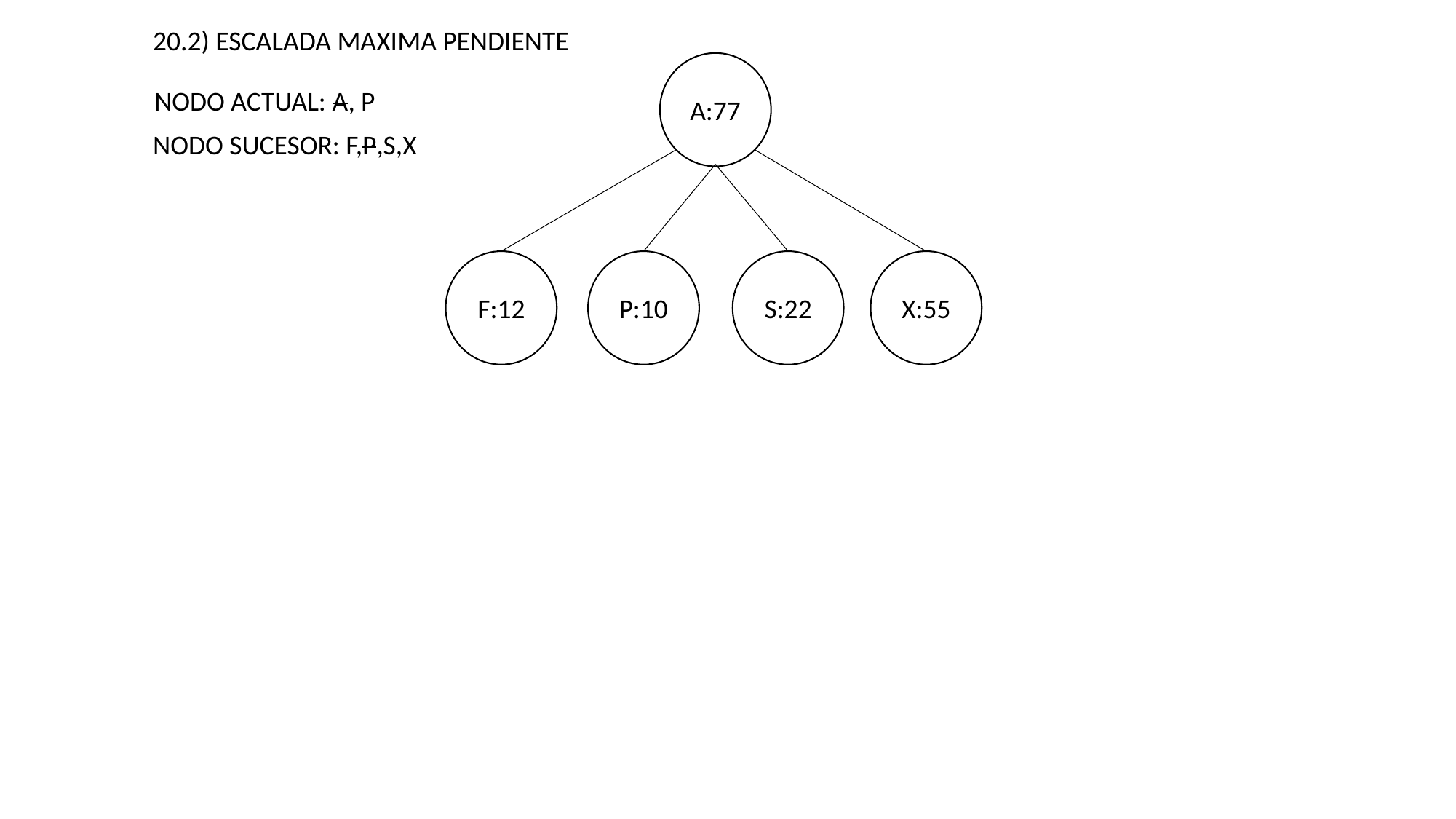

20.2) ESCALADA MAXIMA PENDIENTE
A:77
NODO ACTUAL: A, P
NODO SUCESOR: F,P,S,X
F:12
P:10
S:22
X:55